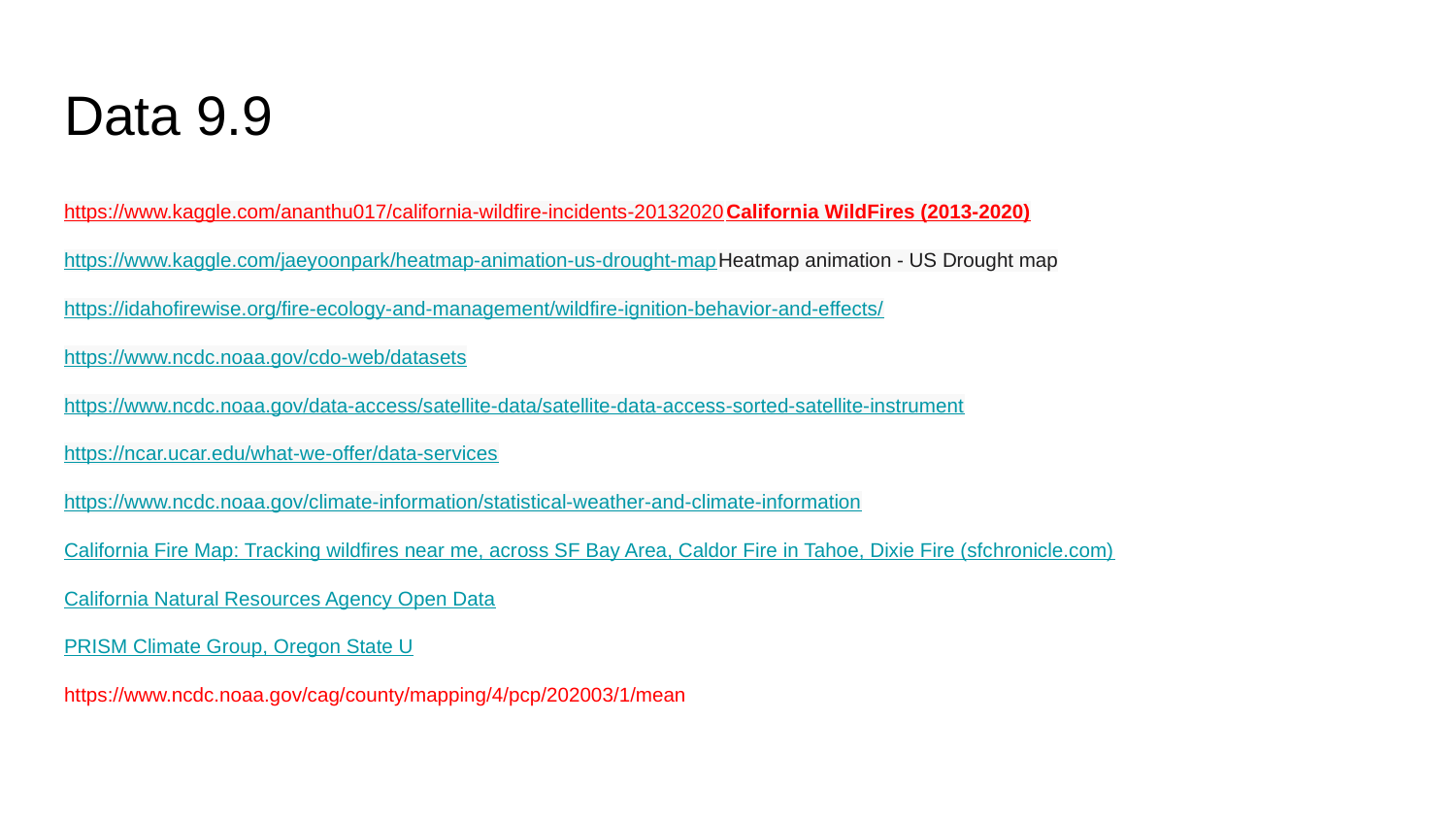

# Data 9.9
https://www.kaggle.com/ananthu017/california-wildfire-incidents-20132020 California WildFires (2013-2020)
https://www.kaggle.com/jaeyoonpark/heatmap-animation-us-drought-map Heatmap animation - US Drought map
https://idahofirewise.org/fire-ecology-and-management/wildfire-ignition-behavior-and-effects/
https://www.ncdc.noaa.gov/cdo-web/datasets
https://www.ncdc.noaa.gov/data-access/satellite-data/satellite-data-access-sorted-satellite-instrument
https://ncar.ucar.edu/what-we-offer/data-services
https://www.ncdc.noaa.gov/climate-information/statistical-weather-and-climate-information
California Fire Map: Tracking wildfires near me, across SF Bay Area, Caldor Fire in Tahoe, Dixie Fire (sfchronicle.com)
California Natural Resources Agency Open Data
PRISM Climate Group, Oregon State U
https://www.ncdc.noaa.gov/cag/county/mapping/4/pcp/202003/1/mean